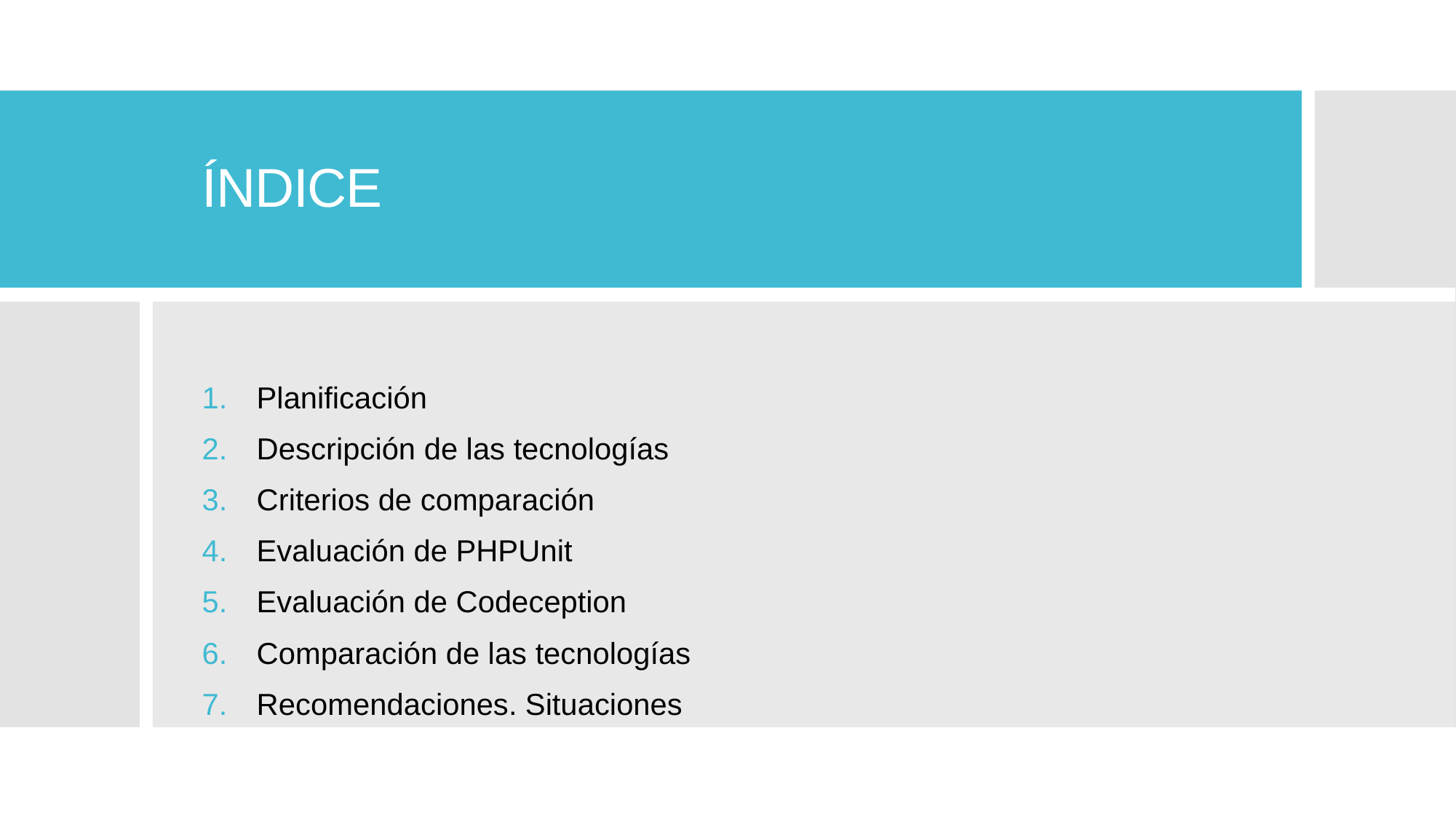

# ÍNDICE

Planificación
Descripción de las tecnologías
Criterios de comparación
Evaluación de PHPUnit
Evaluación de Codeception
Comparación de las tecnologías
Recomendaciones. Situaciones